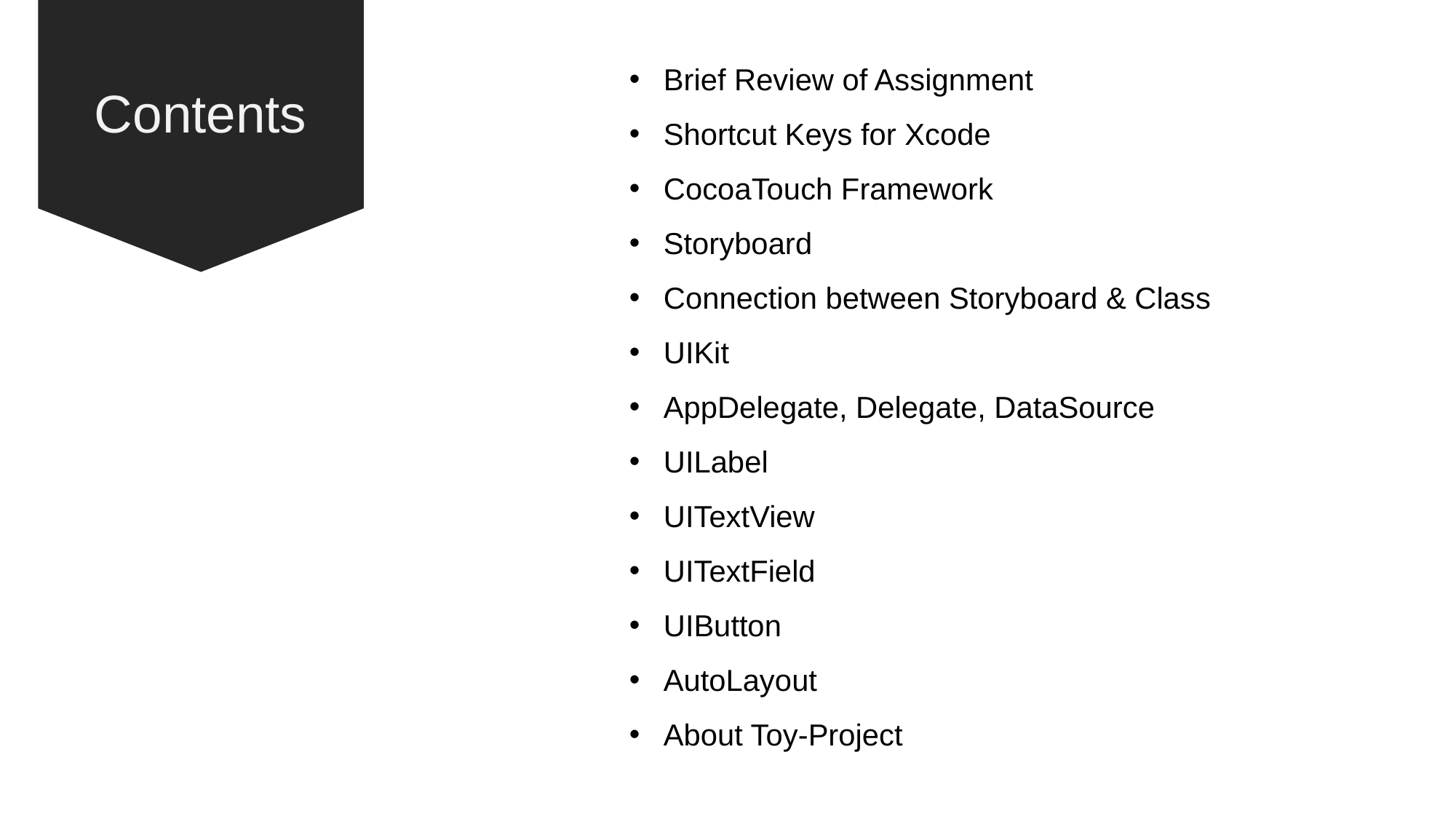

Brief Review of Assignment

Shortcut Keys for Xcode

CocoaTouch Framework

Storyboard

Connection between Storyboard & Class

UIKit

AppDelegate, Delegate, DataSource

UILabel

UITextView

UITextField

UIButton

AutoLayout

About Toy-Project
Contents